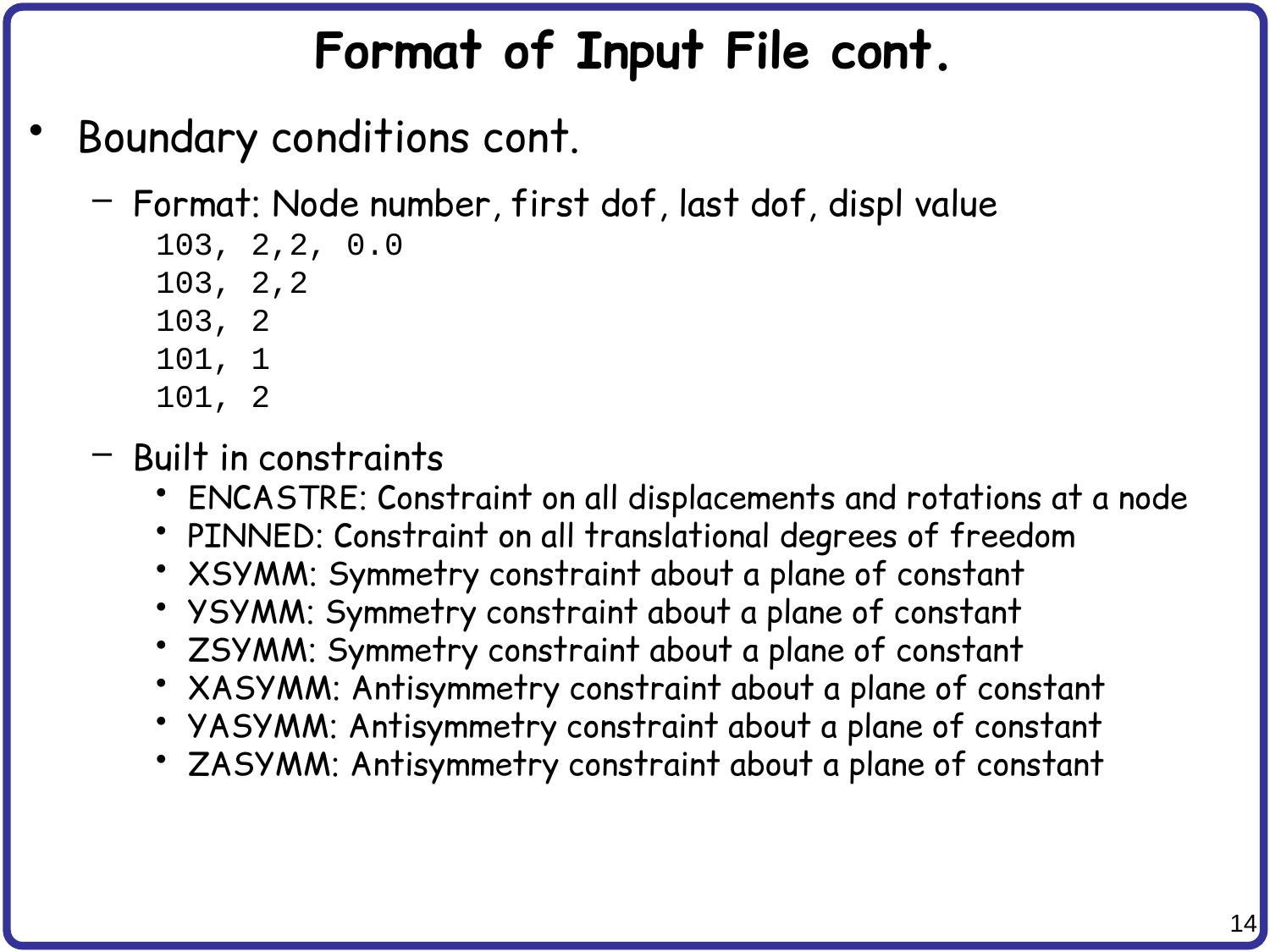

# Format of Input File cont.
Boundary conditions cont.
Format: Node number, first dof, last dof, displ value
103, 2,2, 0.0
103, 2,2
103, 2
101, 1
101, 2
Built in constraints
ENCASTRE: Constraint on all displacements and rotations at a node
PINNED: Constraint on all translational degrees of freedom
XSYMM: Symmetry constraint about a plane of constant
YSYMM: Symmetry constraint about a plane of constant
ZSYMM: Symmetry constraint about a plane of constant
XASYMM: Antisymmetry constraint about a plane of constant
YASYMM: Antisymmetry constraint about a plane of constant
ZASYMM: Antisymmetry constraint about a plane of constant